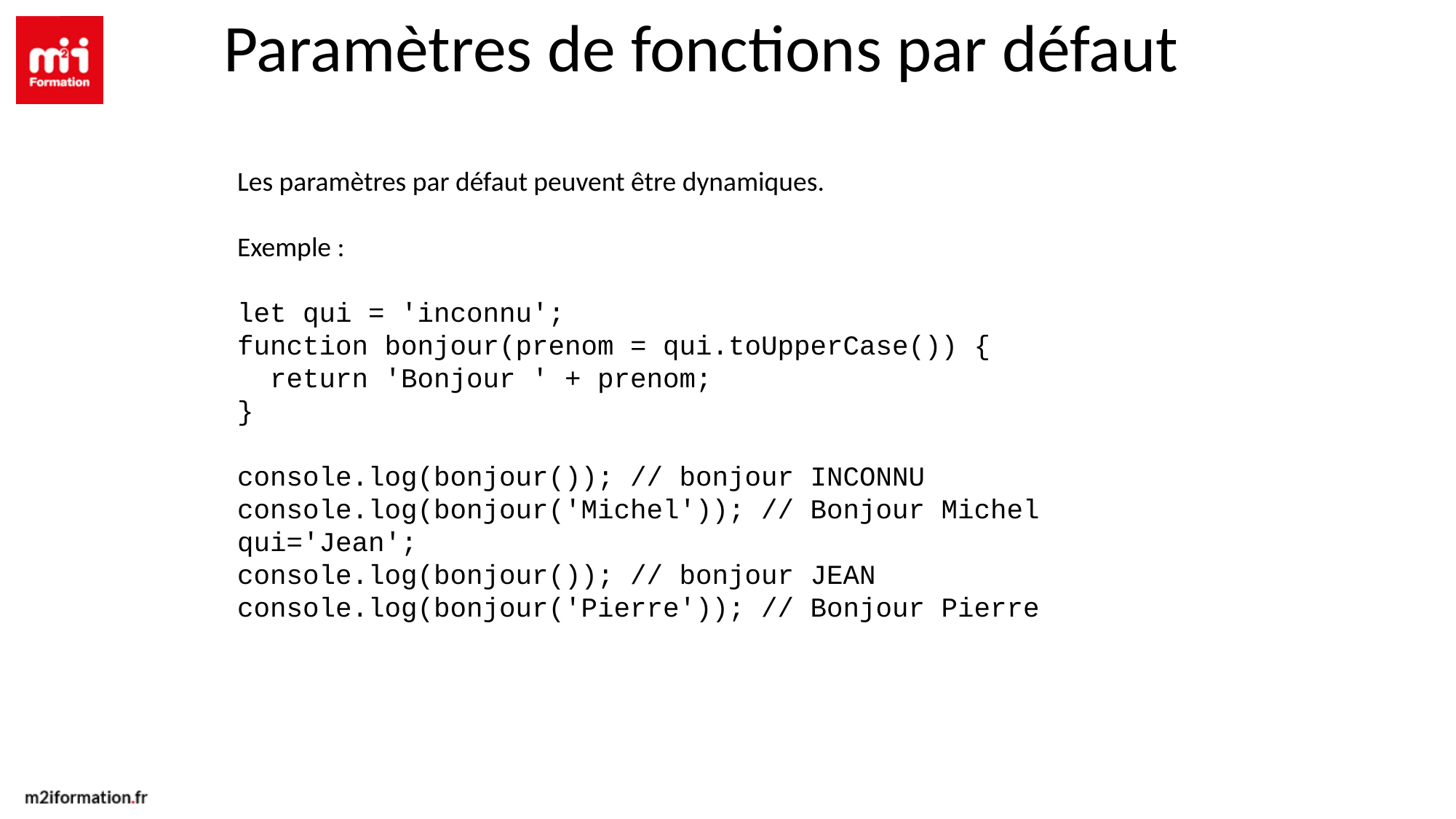

Paramètres de fonctions par défaut
Les paramètres par défaut peuvent être dynamiques.

Exemple :

let qui = 'inconnu';
function bonjour(prenom = qui.toUpperCase()) {
  return 'Bonjour ' + prenom;
}

console.log(bonjour()); // bonjour INCONNU
console.log(bonjour('Michel')); // Bonjour Michel
qui='Jean';
console.log(bonjour()); // bonjour JEAN
console.log(bonjour('Pierre')); // Bonjour Pierre